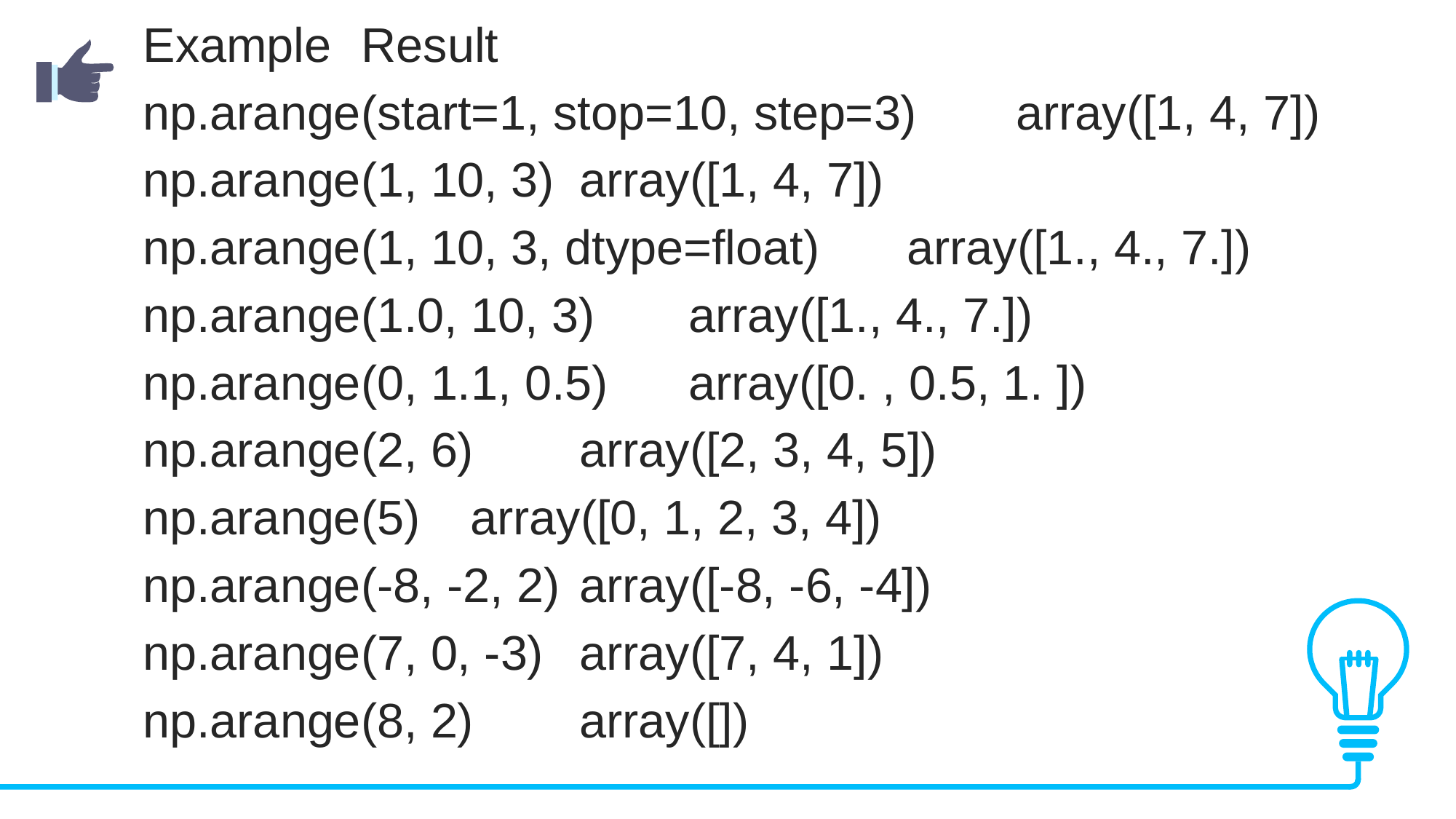

Example	Result
np.arange(start=1, stop=10, step=3)	array([1, 4, 7])
np.arange(1, 10, 3)	array([1, 4, 7])
np.arange(1, 10, 3, dtype=float)	array([1., 4., 7.])
np.arange(1.0, 10, 3)	array([1., 4., 7.])
np.arange(0, 1.1, 0.5)	array([0. , 0.5, 1. ])
np.arange(2, 6)	array([2, 3, 4, 5])
np.arange(5)	array([0, 1, 2, 3, 4])
np.arange(-8, -2, 2)	array([-8, -6, -4])
np.arange(7, 0, -3)	array([7, 4, 1])
np.arange(8, 2)	array([])